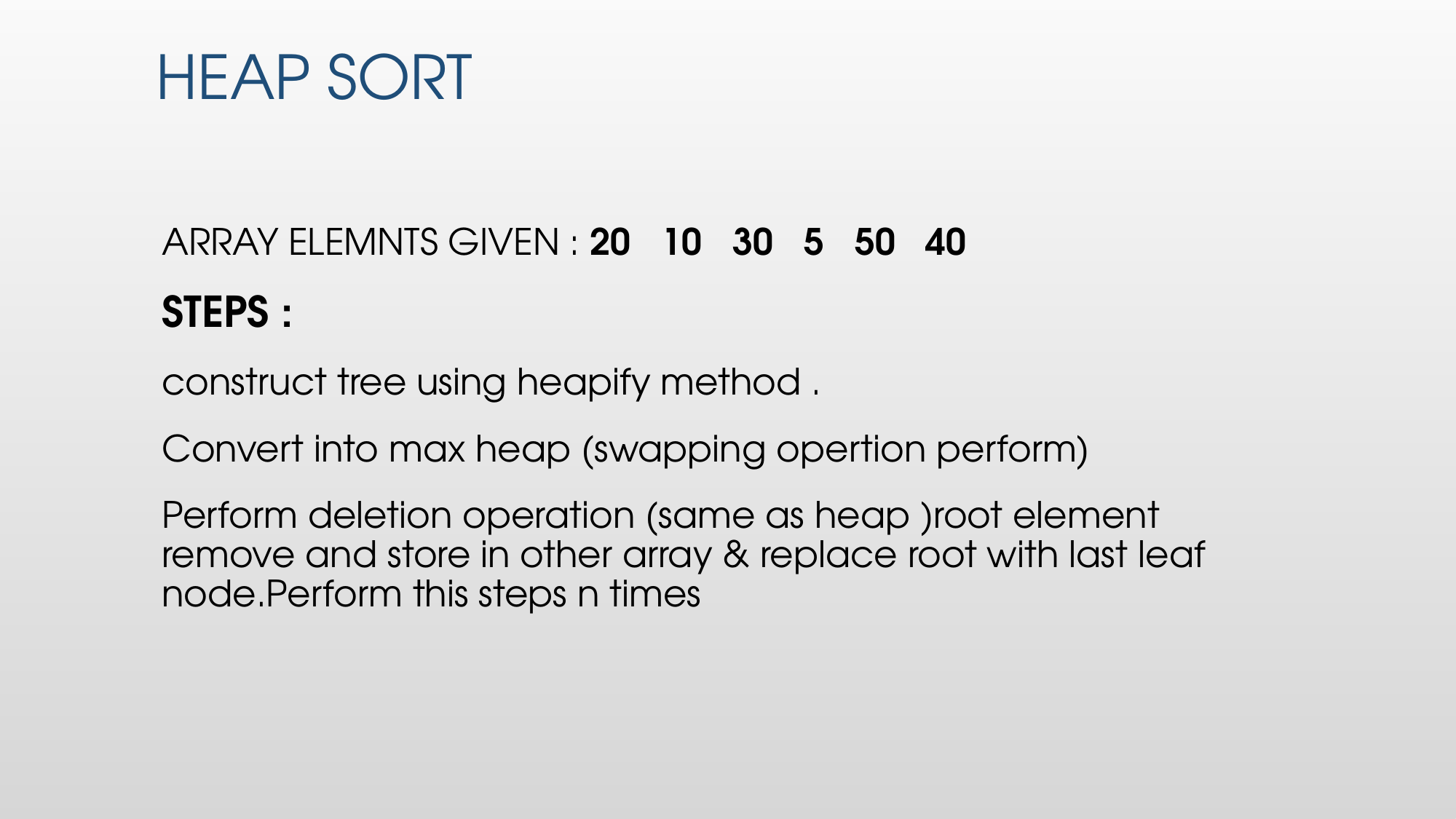

# HEAP SORT
ARRAY ELEMNTS GIVEN : 20   10   30   5   50   40
STEPS :
construct tree using heapify method .
Convert into max heap (swapping opertion perform)
Perform deletion operation (same as heap )root element remove and store in other array & replace root with last leaf node.Perform this steps n times